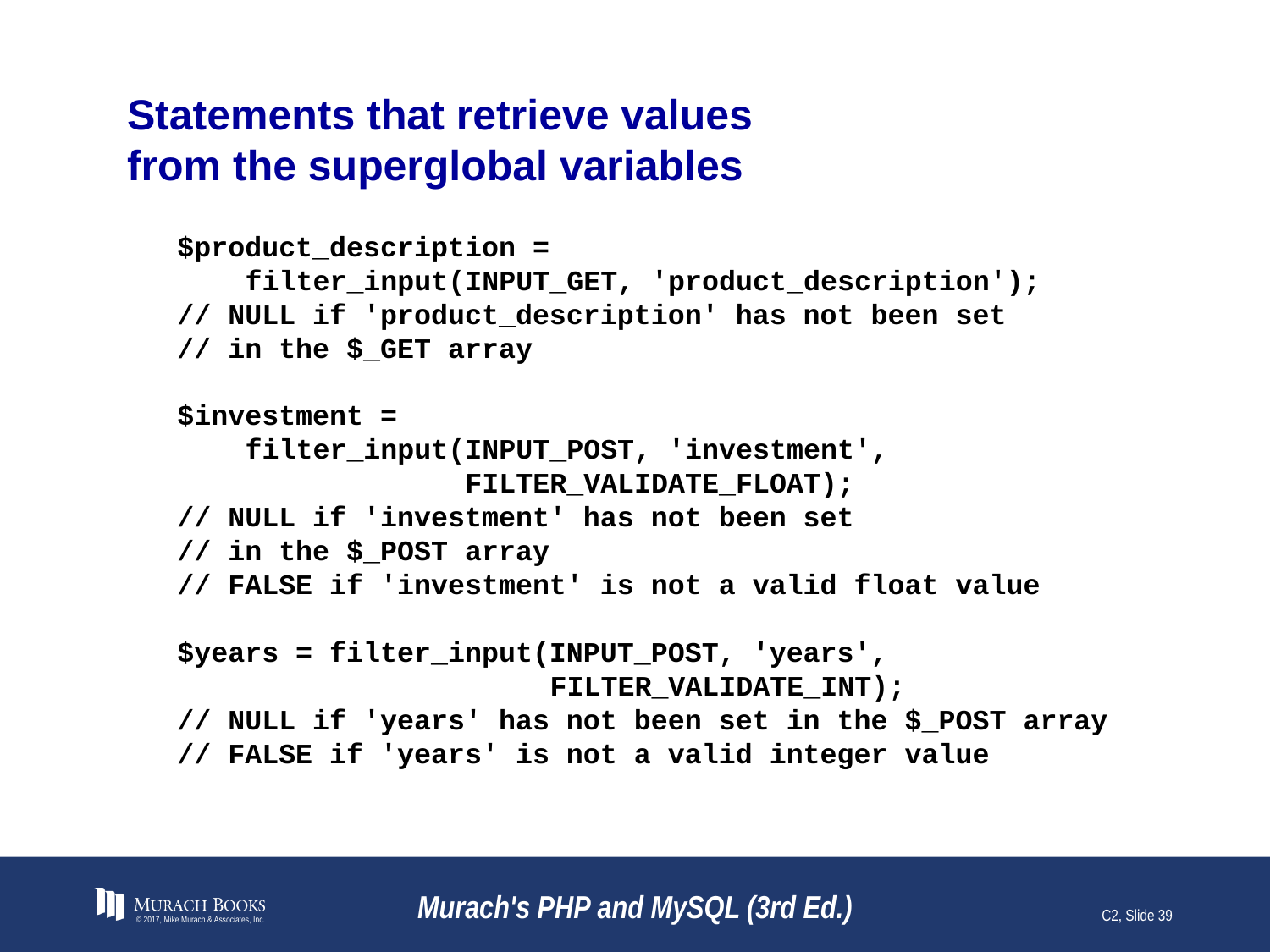

# Statements that retrieve values from the superglobal variables
$product_description =
    filter_input(INPUT_GET, 'product_description');
// NULL if 'product_description' has not been set
// in the $_GET array

$investment =
    filter_input(INPUT_POST, 'investment',
                 FILTER_VALIDATE_FLOAT);
// NULL if 'investment' has not been set
// in the $_POST array
// FALSE if 'investment' is not a valid float value

$years = filter_input(INPUT_POST, 'years',
                      FILTER_VALIDATE_INT);
// NULL if 'years' has not been set in the $_POST array
// FALSE if 'years' is not a valid integer value

© 2017, Mike Murach & Associates, Inc.
Murach's PHP and MySQL (3rd Ed.)

C2, Slide 39